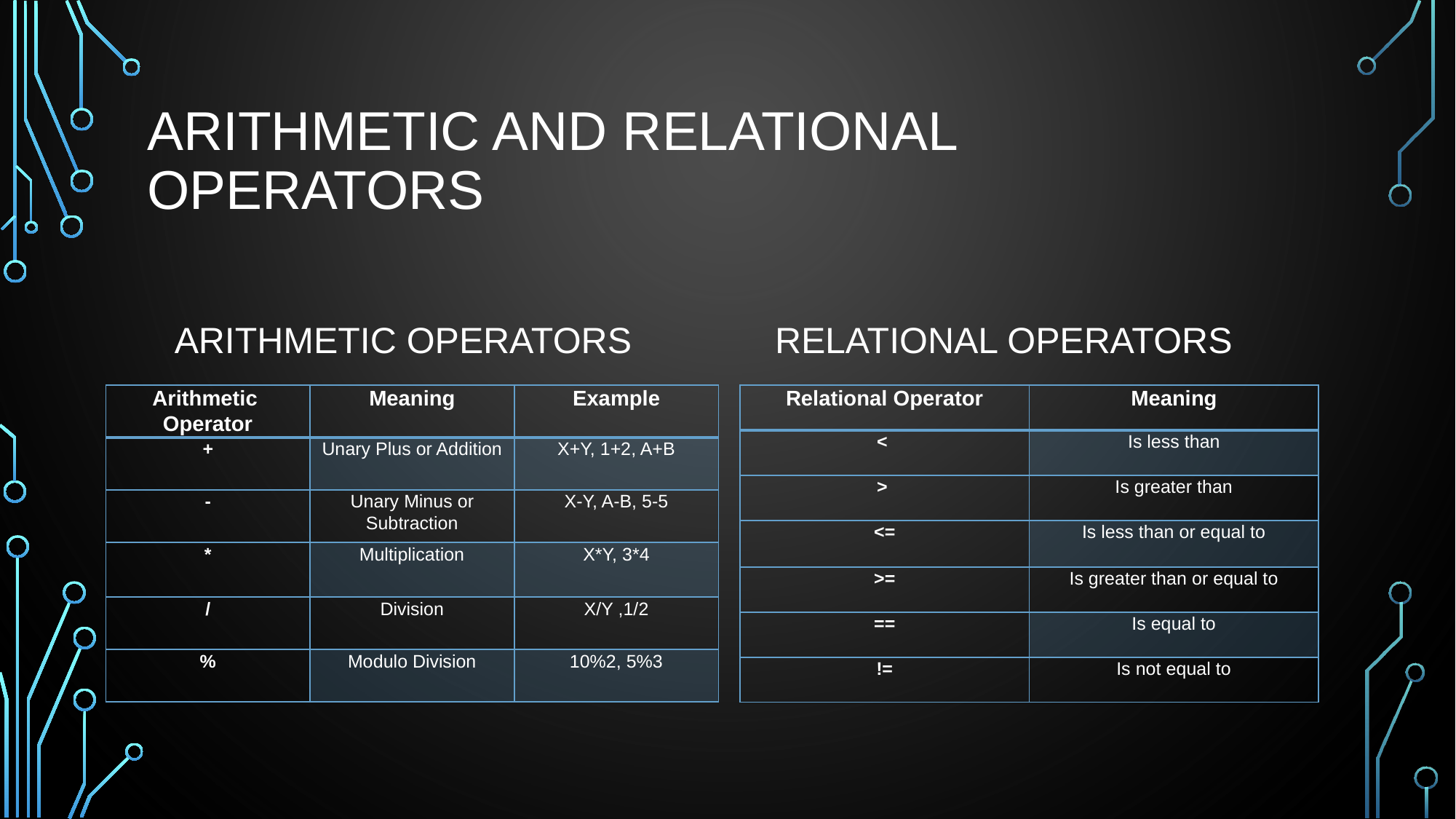

# Arithmetic and Relational Operators
Relational Operators
Arithmetic Operators
| Relational Operator | Meaning |
| --- | --- |
| < | Is less than |
| > | Is greater than |
| <= | Is less than or equal to |
| >= | Is greater than or equal to |
| == | Is equal to |
| != | Is not equal to |
| Arithmetic Operator | Meaning | Example |
| --- | --- | --- |
| + | Unary Plus or Addition | X+Y, 1+2, A+B |
| - | Unary Minus or Subtraction | X-Y, A-B, 5-5 |
| \* | Multiplication | X\*Y, 3\*4 |
| / | Division | X/Y ,1/2 |
| % | Modulo Division | 10%2, 5%3 |